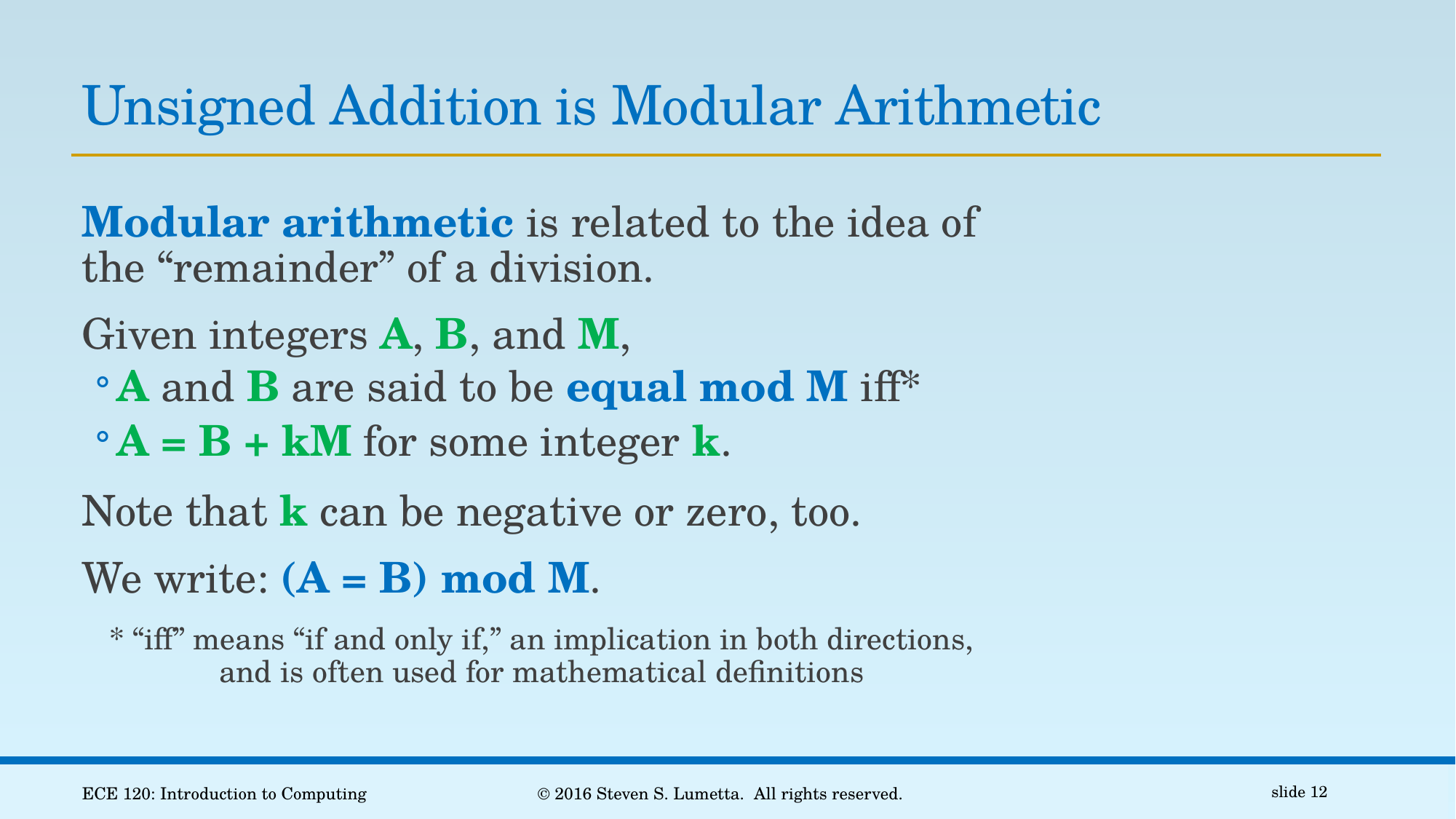

# Unsigned Addition is Modular Arithmetic
Modular arithmetic is related to the idea of the “remainder” of a division.
Given integers A, B, and M,
A and B are said to be equal mod M iff*
A = B + kM for some integer k.
Note that k can be negative or zero, too.
We write: (A = B) mod M.
* “iff” means “if and only if,” an implication in both directions, and is often used for mathematical definitions
ECE 120: Introduction to Computing
© 2016 Steven S. Lumetta.  All rights reserved.
slide 12